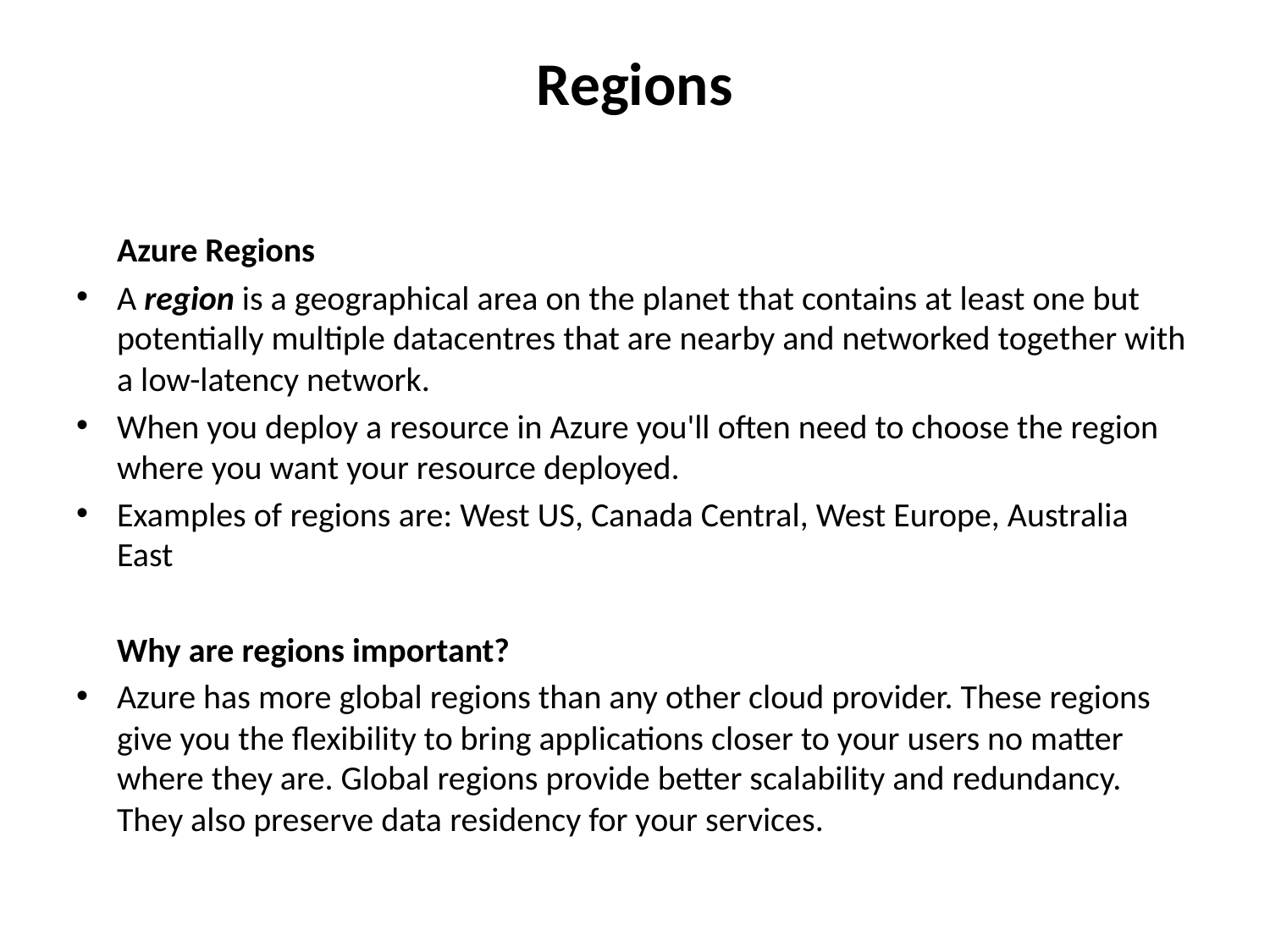

# Regions
	Azure Regions
A region is a geographical area on the planet that contains at least one but potentially multiple datacentres that are nearby and networked together with a low-latency network.
When you deploy a resource in Azure you'll often need to choose the region where you want your resource deployed.
Examples of regions are: West US, Canada Central, West Europe, Australia East

	Why are regions important?
Azure has more global regions than any other cloud provider. These regions give you the flexibility to bring applications closer to your users no matter where they are. Global regions provide better scalability and redundancy. They also preserve data residency for your services.